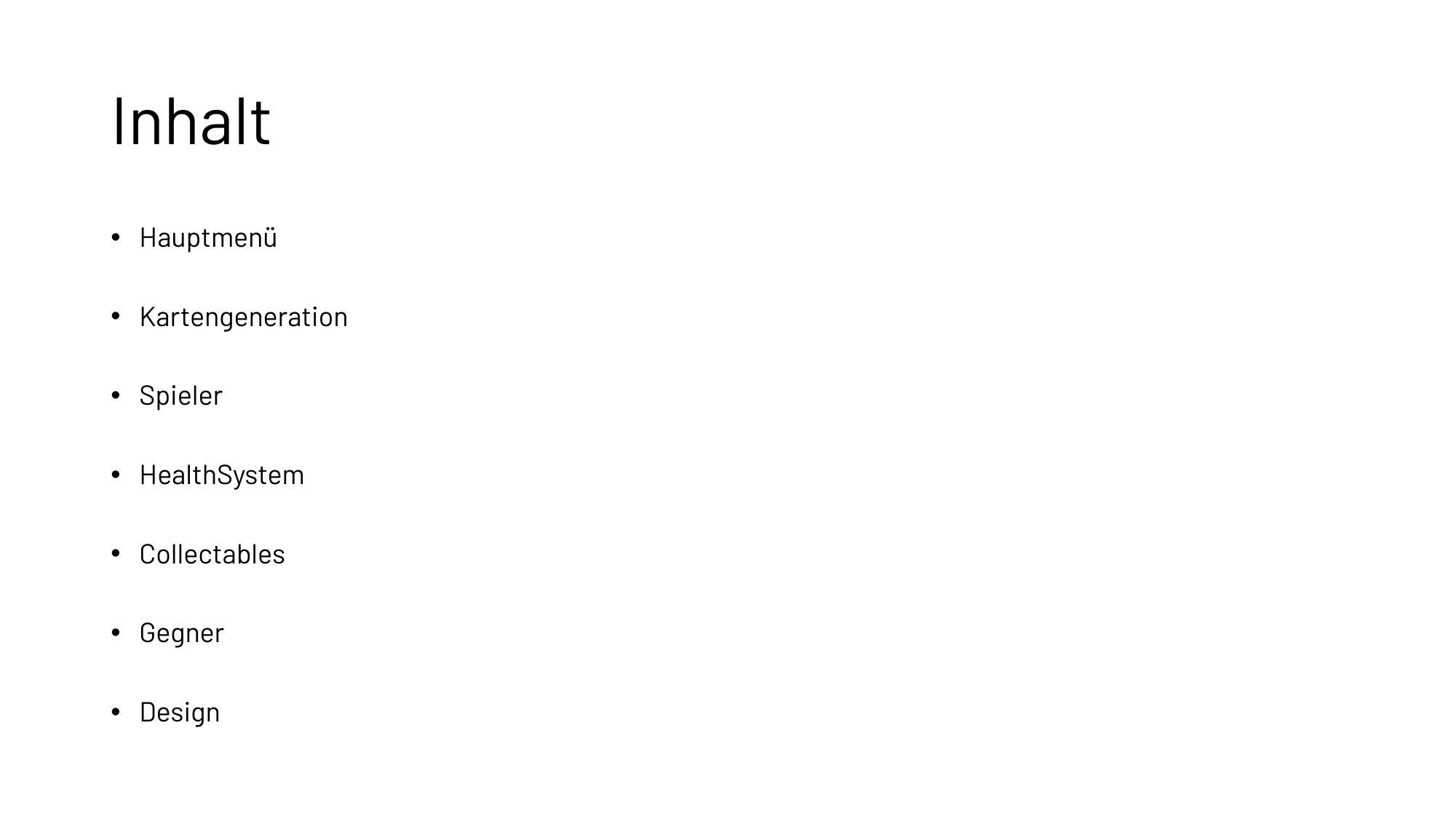

# Inhalt
Hauptmenü

Kartengeneration

Spieler

HealthSystem

Collectables

Gegner

Design